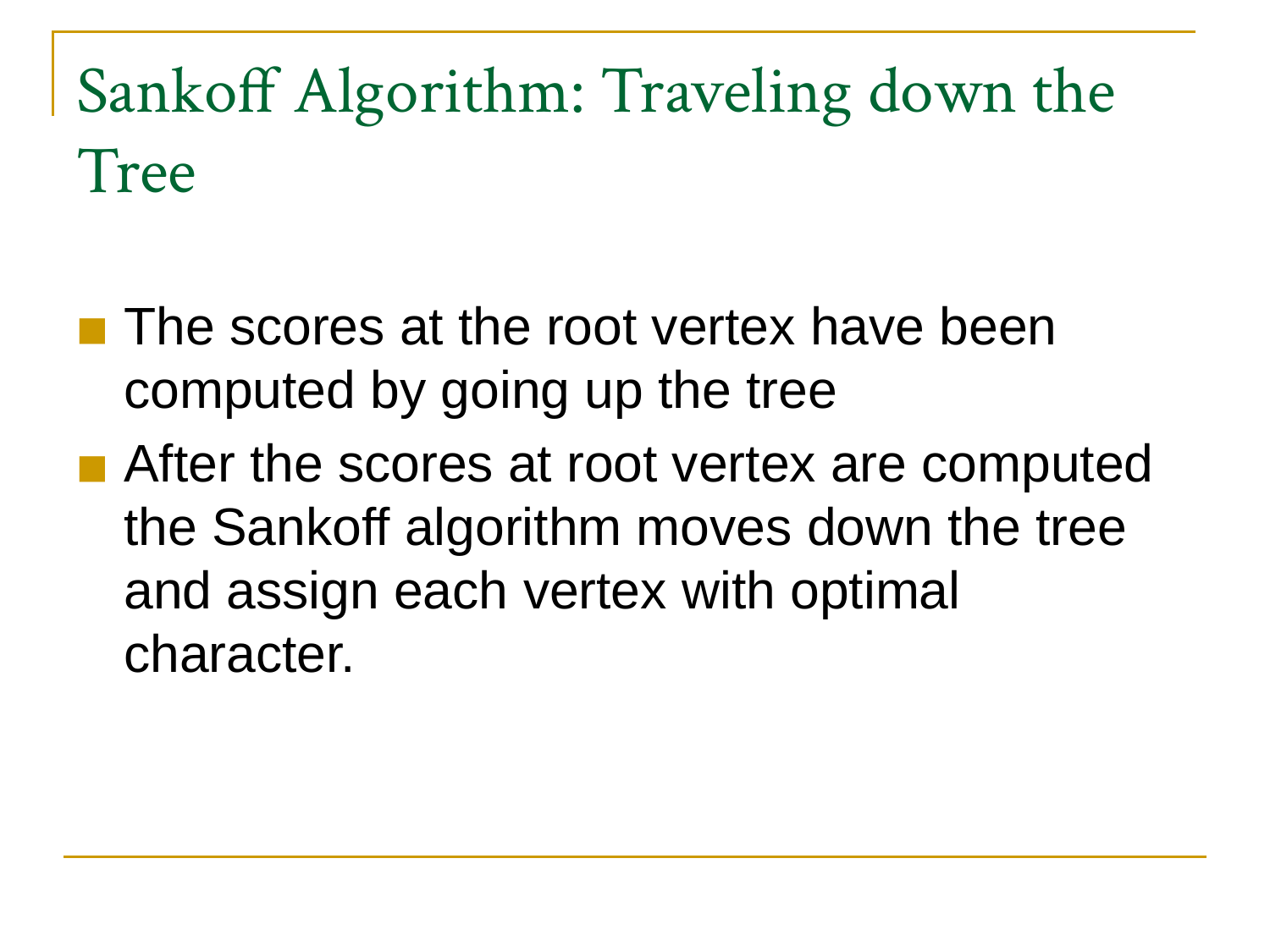

# Sankoff Algorithm: Traveling down the Tree
The scores at the root vertex have been computed by going up the tree
After the scores at root vertex are computed the Sankoff algorithm moves down the tree and assign each vertex with optimal character.